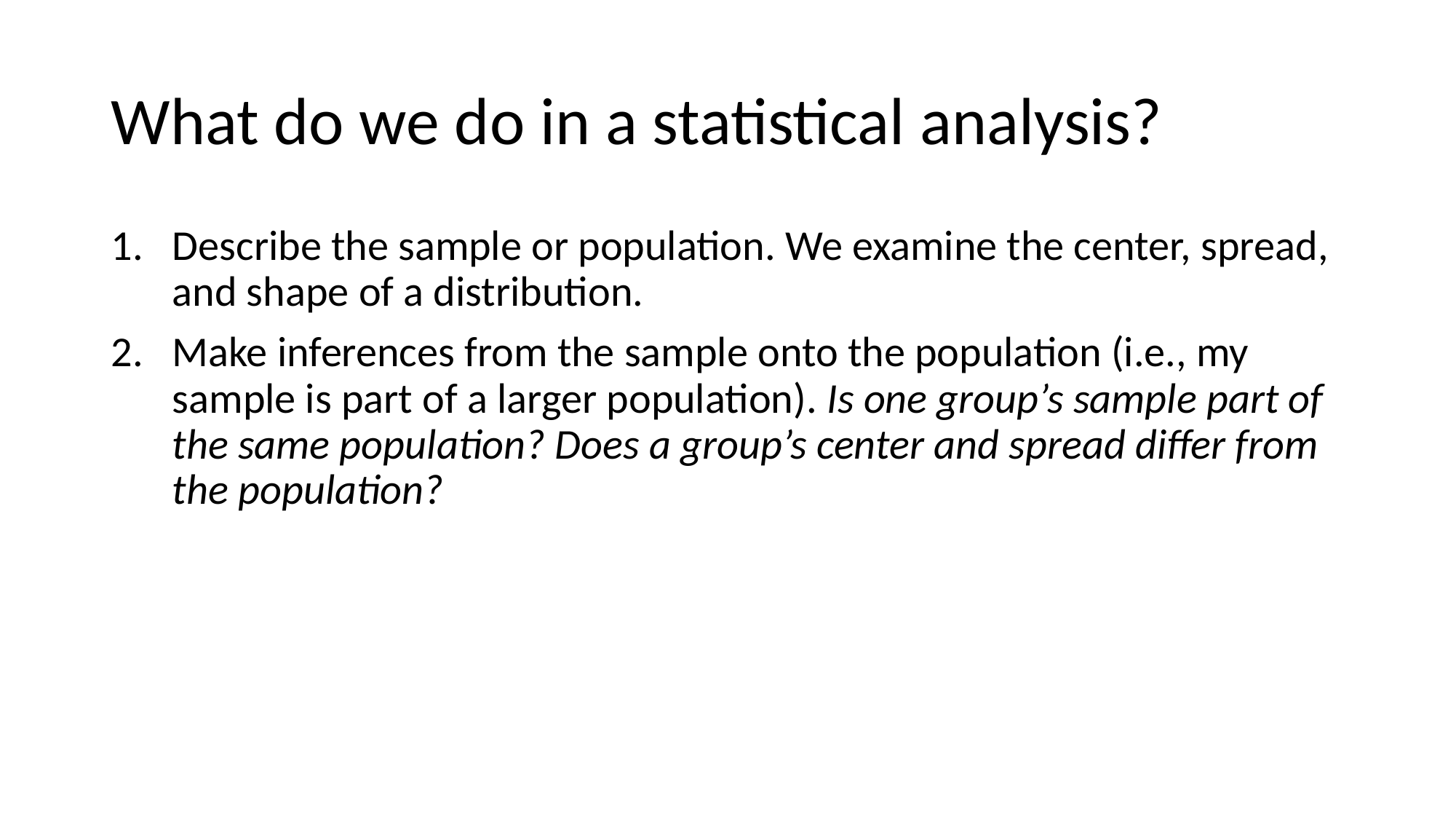

# What do we do in a statistical analysis?
Describe the sample or population. We examine the center, spread, and shape of a distribution.
Make inferences from the sample onto the population (i.e., my sample is part of a larger population). Is one group’s sample part of the same population? Does a group’s center and spread differ from the population?